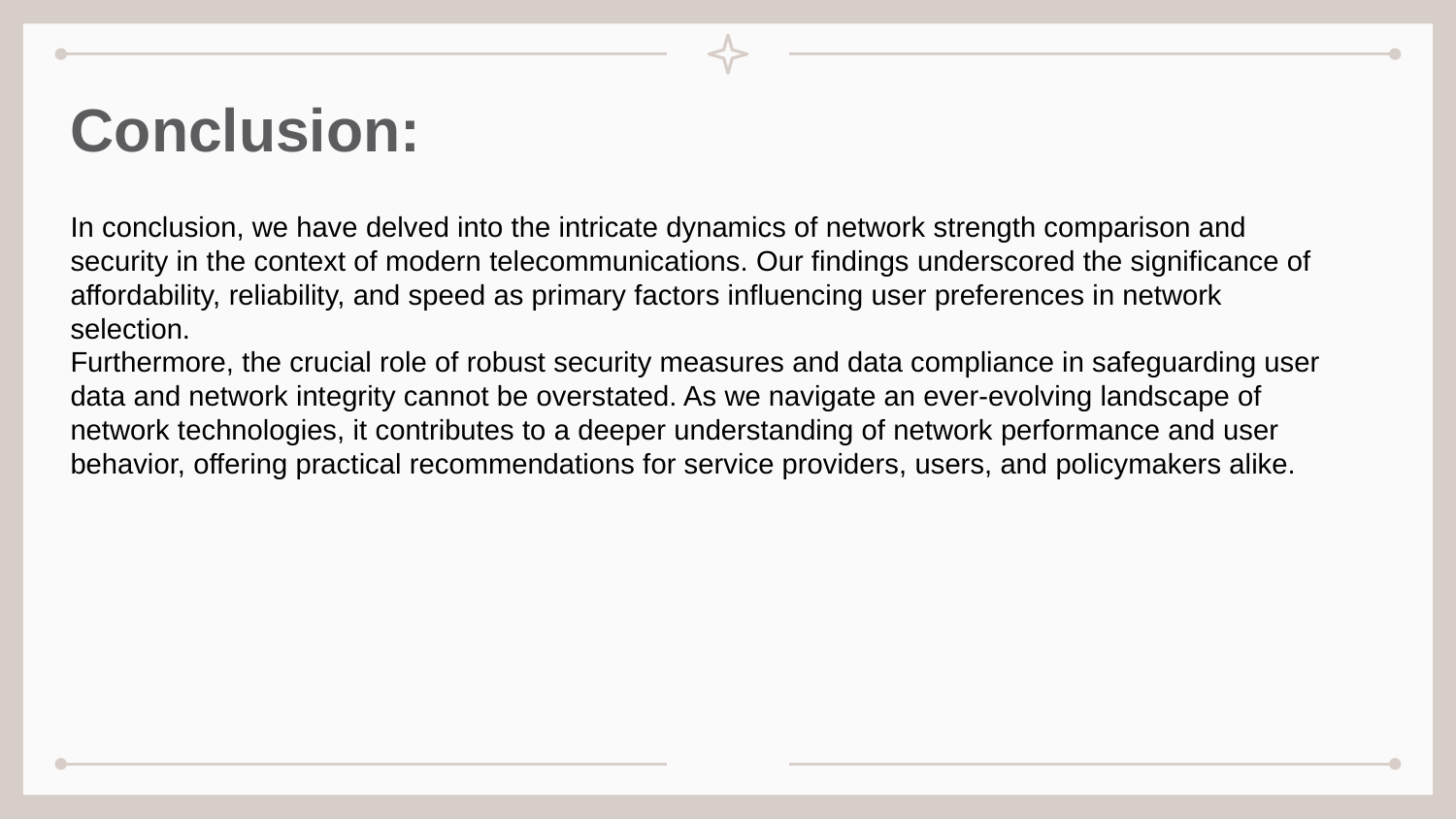

Conclusion:

In conclusion, we have delved into the intricate dynamics of network strength comparison and security in the context of modern telecommunications. Our findings underscored the significance of affordability, reliability, and speed as primary factors influencing user preferences in network selection.
Furthermore, the crucial role of robust security measures and data compliance in safeguarding user data and network integrity cannot be overstated. As we navigate an ever-evolving landscape of network technologies, it contributes to a deeper understanding of network performance and user behavior, offering practical recommendations for service providers, users, and policymakers alike.